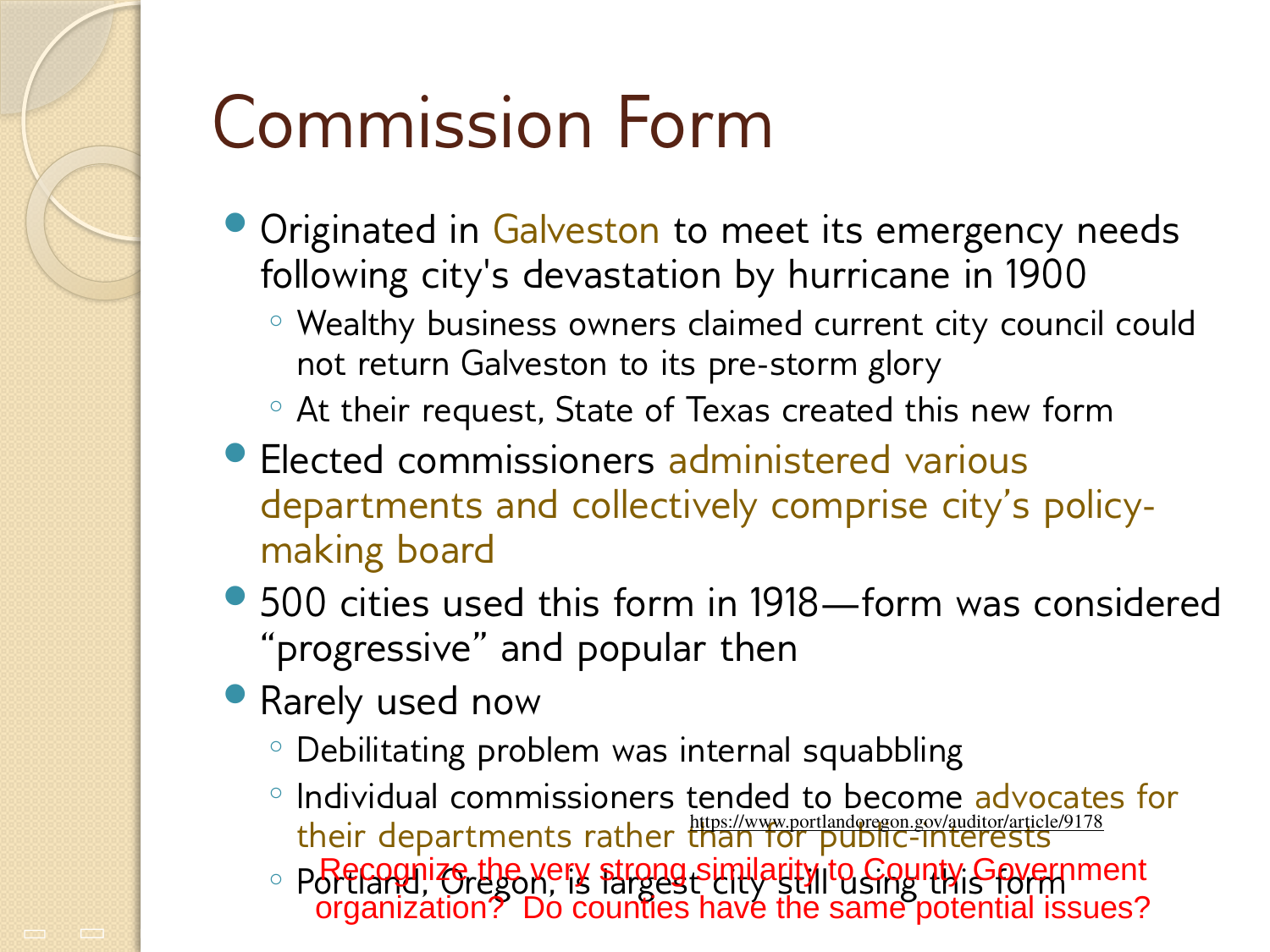

# Commission Form
Originated in Galveston to meet its emergency needs following city's devastation by hurricane in 1900
Wealthy business owners claimed current city council could not return Galveston to its pre-storm glory
At their request, State of Texas created this new form
Elected commissioners administered various departments and collectively comprise city’s policy-making board
500 cities used this form in 1918—form was considered “progressive” and popular then
Rarely used now
Debilitating problem was internal squabbling
Individual commissioners tended to become advocates for their departments rather than for public-interests
Portland, Oregon, is largest city still using this form

https://www.portlandoregon.gov/auditor/article/9178
Chapter
Recognize the very strong similarity to County Government organization?  Do counties have the same potential issues?